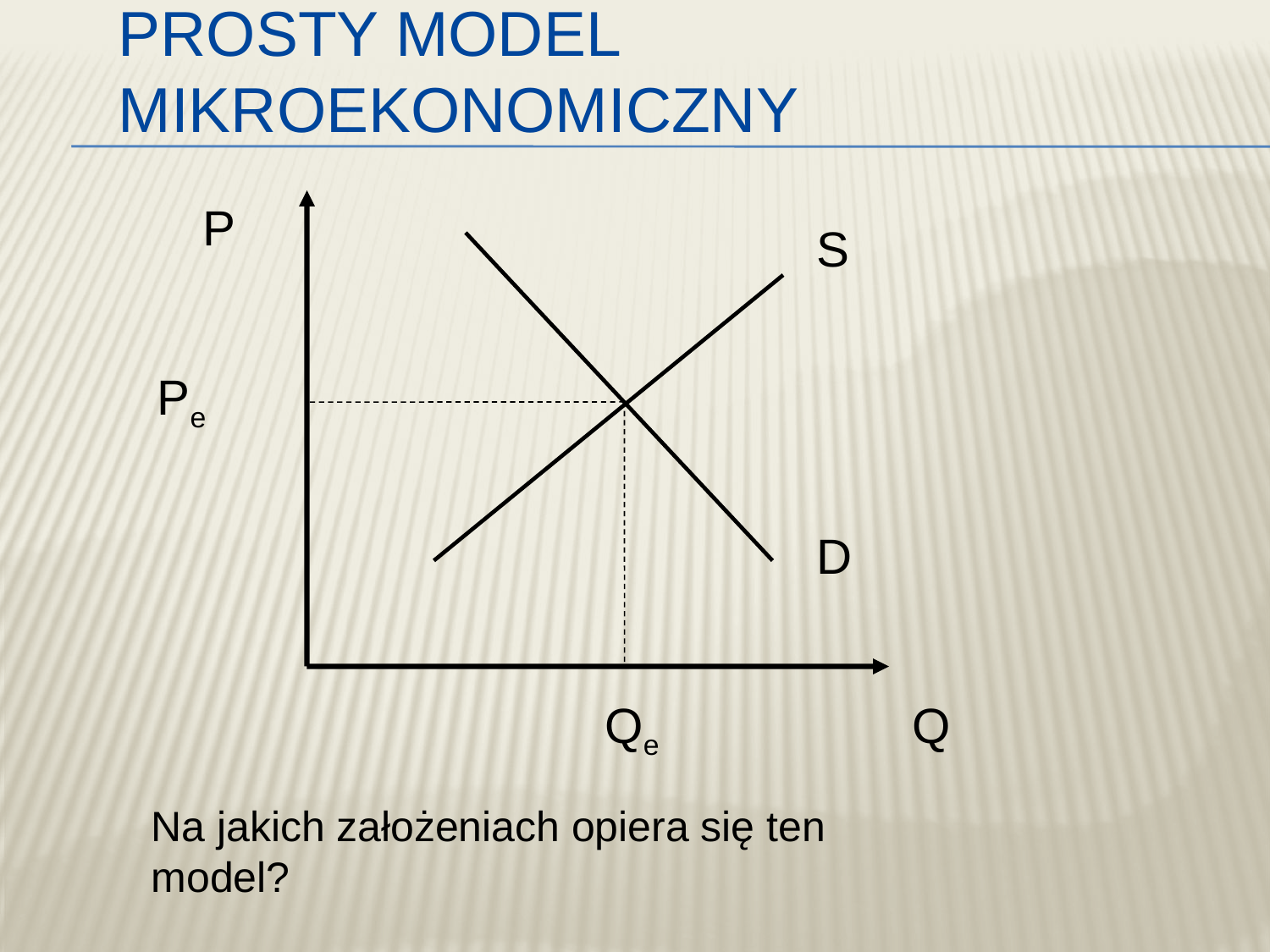

# Prosty model mikroekonomiczny
P

S

Pe

D

Qe
Q
Na jakich założeniach opiera się ten model?